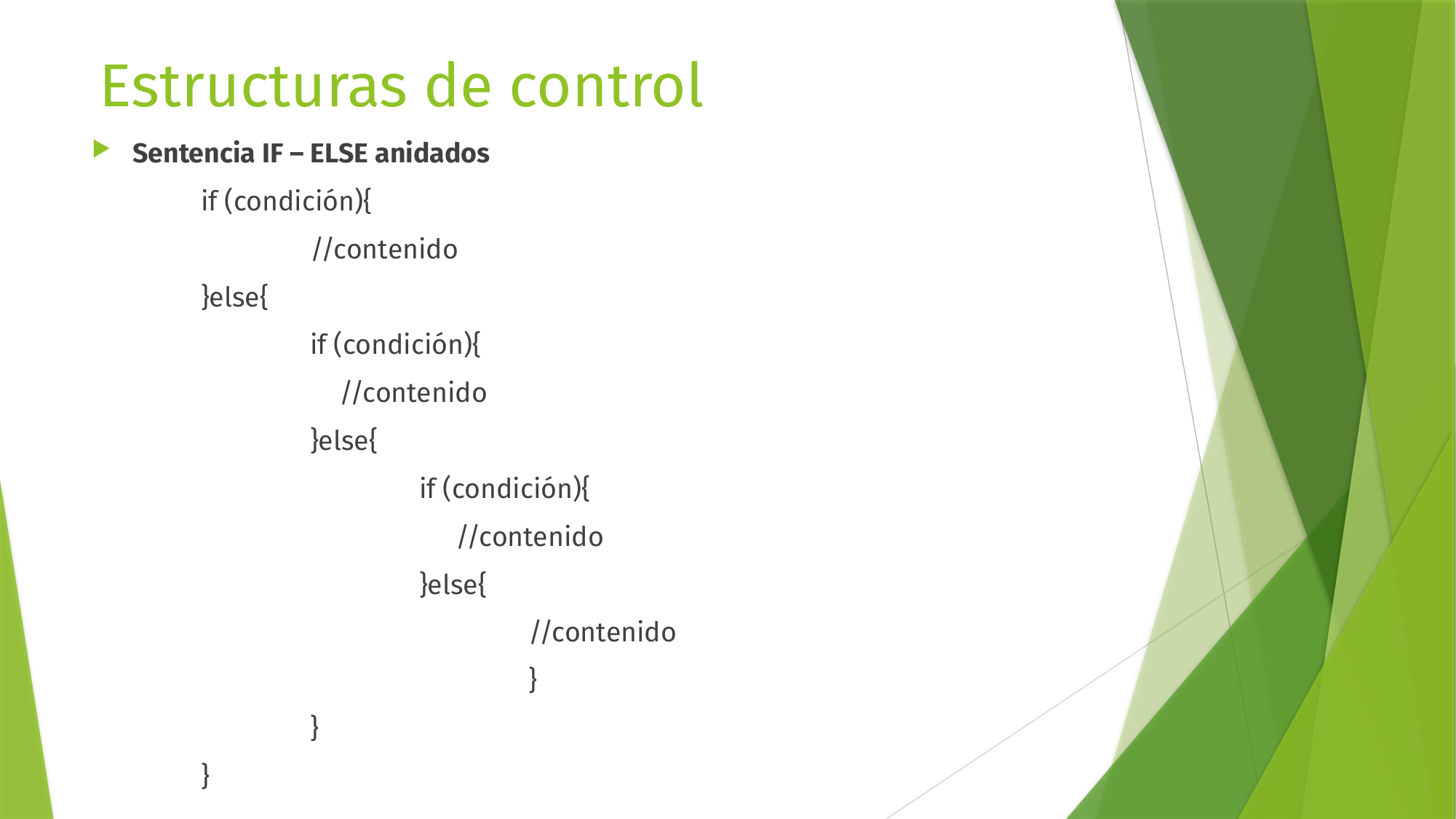

# Estructuras de control
Sentencia IF – ELSE anidados
	if (condición){
		//contenido
	}else{
		if (condición){
		    //contenido
		}else{
			if (condición){
			     //contenido
			}else{
				//contenido
				}
		}
	}